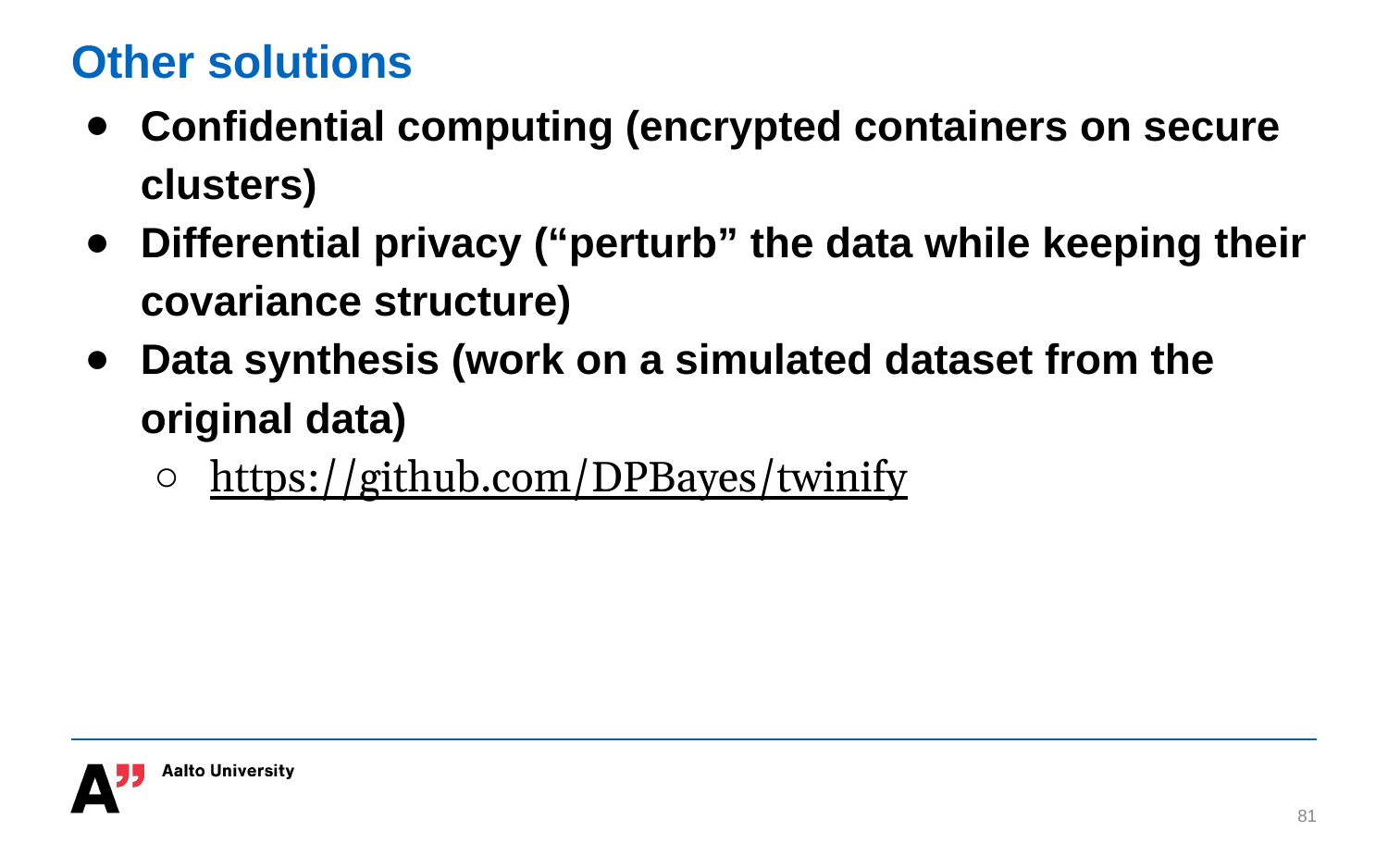

# Other solutions
Confidential computing (encrypted containers on secure clusters)
Differential privacy (“perturb” the data while keeping their covariance structure)
Data synthesis (work on a simulated dataset from the original data)
https://github.com/DPBayes/twinify

81